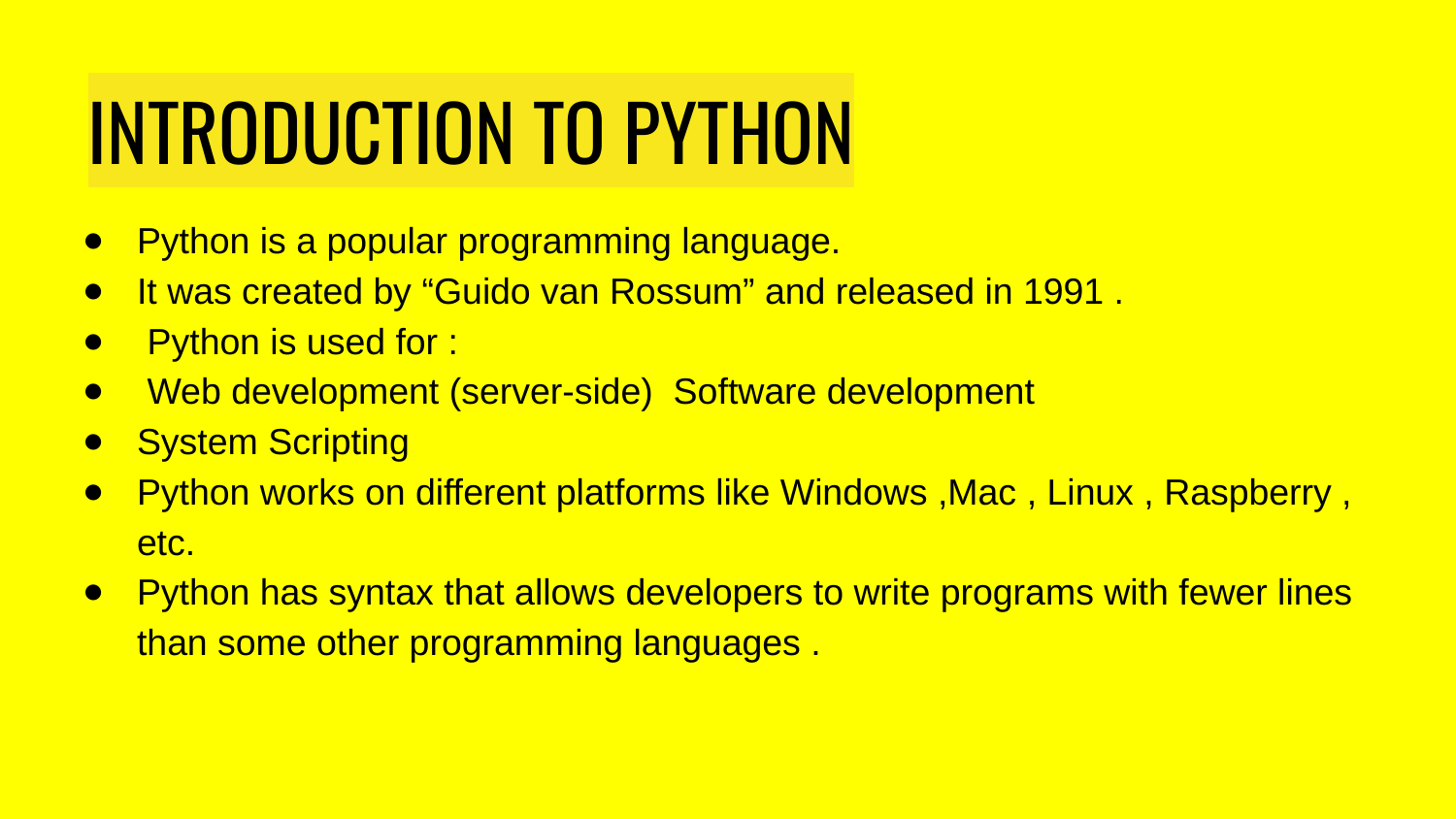

# INTRODUCTION TO PYTHON
Python is a popular programming language.
It was created by “Guido van Rossum” and released in 1991 .
 Python is used for :
 Web development (server-side)  Software development
System Scripting
Python works on different platforms like Windows ,Mac , Linux , Raspberry , etc.
Python has syntax that allows developers to write programs with fewer lines than some other programming languages .